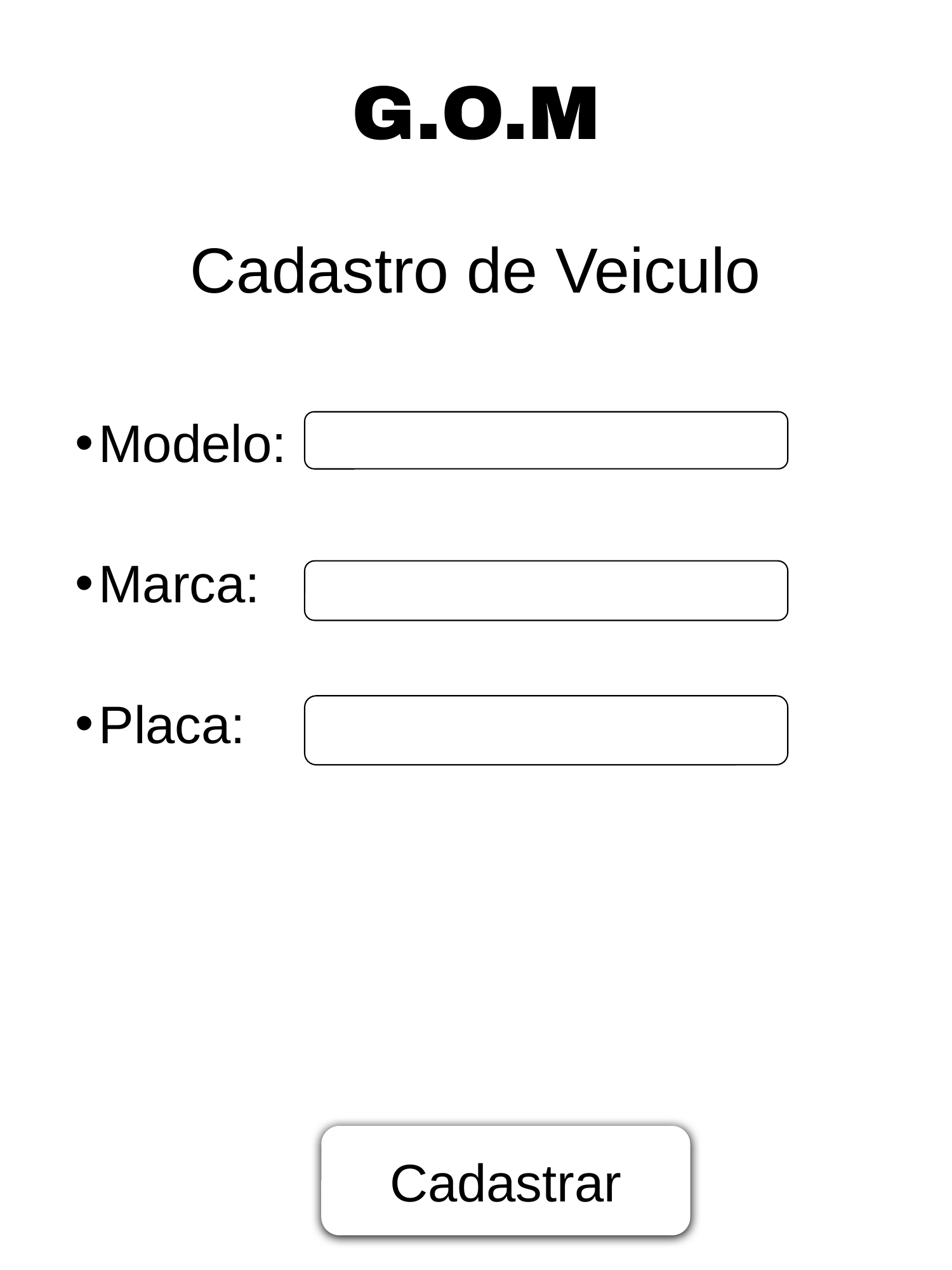

# G.O.M Cadastro de Veiculo
Modelo:

Marca:

Placa:

Cadastrar